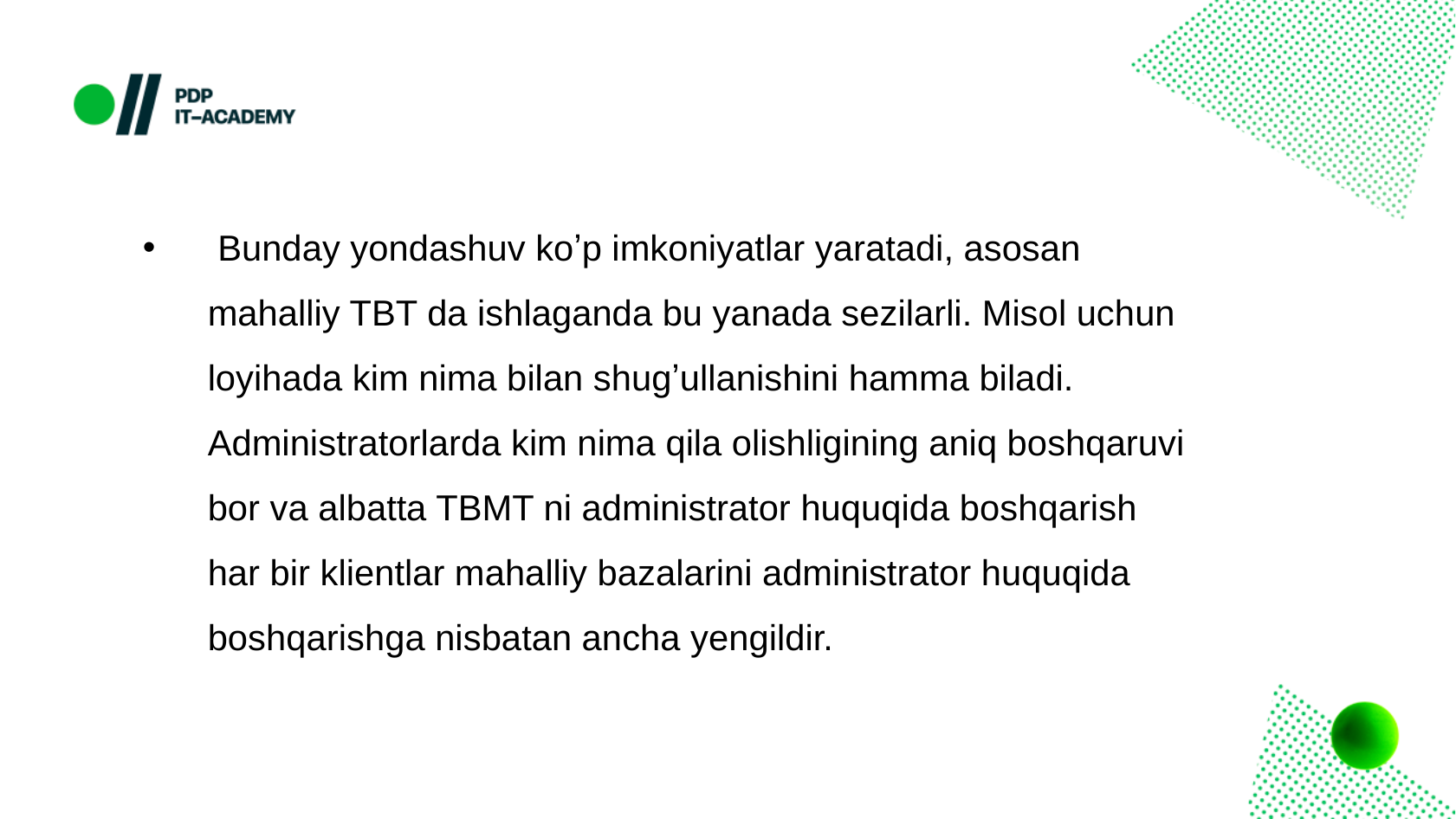

Bunday yondashuv koʼp imkoniyatlar yaratadi, asosan mahalliy TBT da ishlaganda bu yanada sezilarli. Misol uchun loyihada kim nima bilan shugʼullanishini hamma biladi. Аdministratorlarda kim nima qila olishligining aniq boshqaruvi bor va albatta TBMT ni administrator huquqida boshqarish har bir klientlar mahalliy bazalarini administrator huquqida boshqarishga nisbatan ancha yengildir.